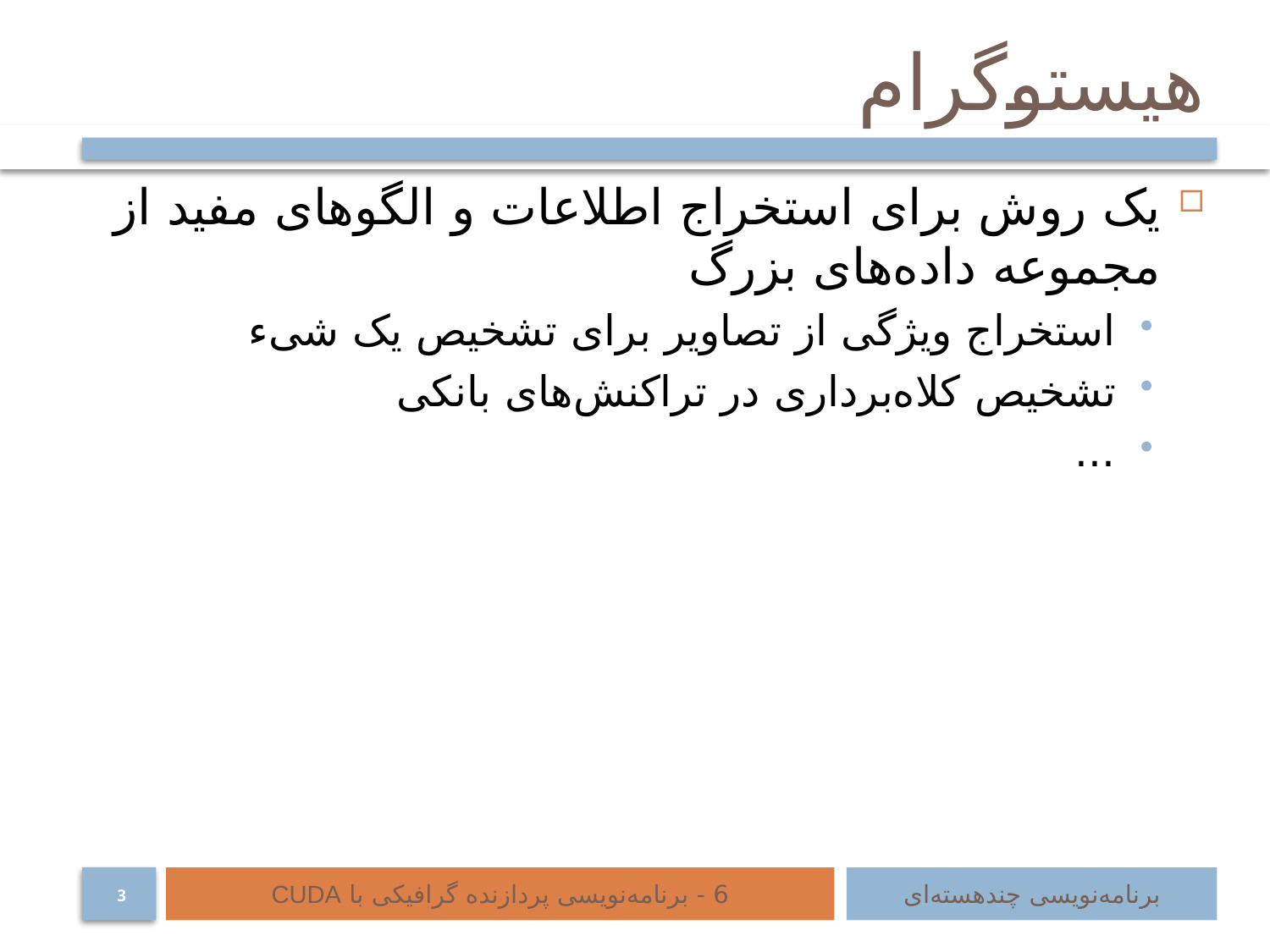

# هیستوگرام
یک روش برای استخراج اطلاعات و الگوهای مفید از مجموعه داده‌های بزرگ
استخراج ویژگی از تصاویر برای تشخیص یک شیء
تشخیص کلاه‌برداری در تراکنش‌های بانکی
...

6 - برنامه‌نویسی پردازنده گرافیکی با CUDA
برنامه‌نویسی چند‌هسته‌ای
3